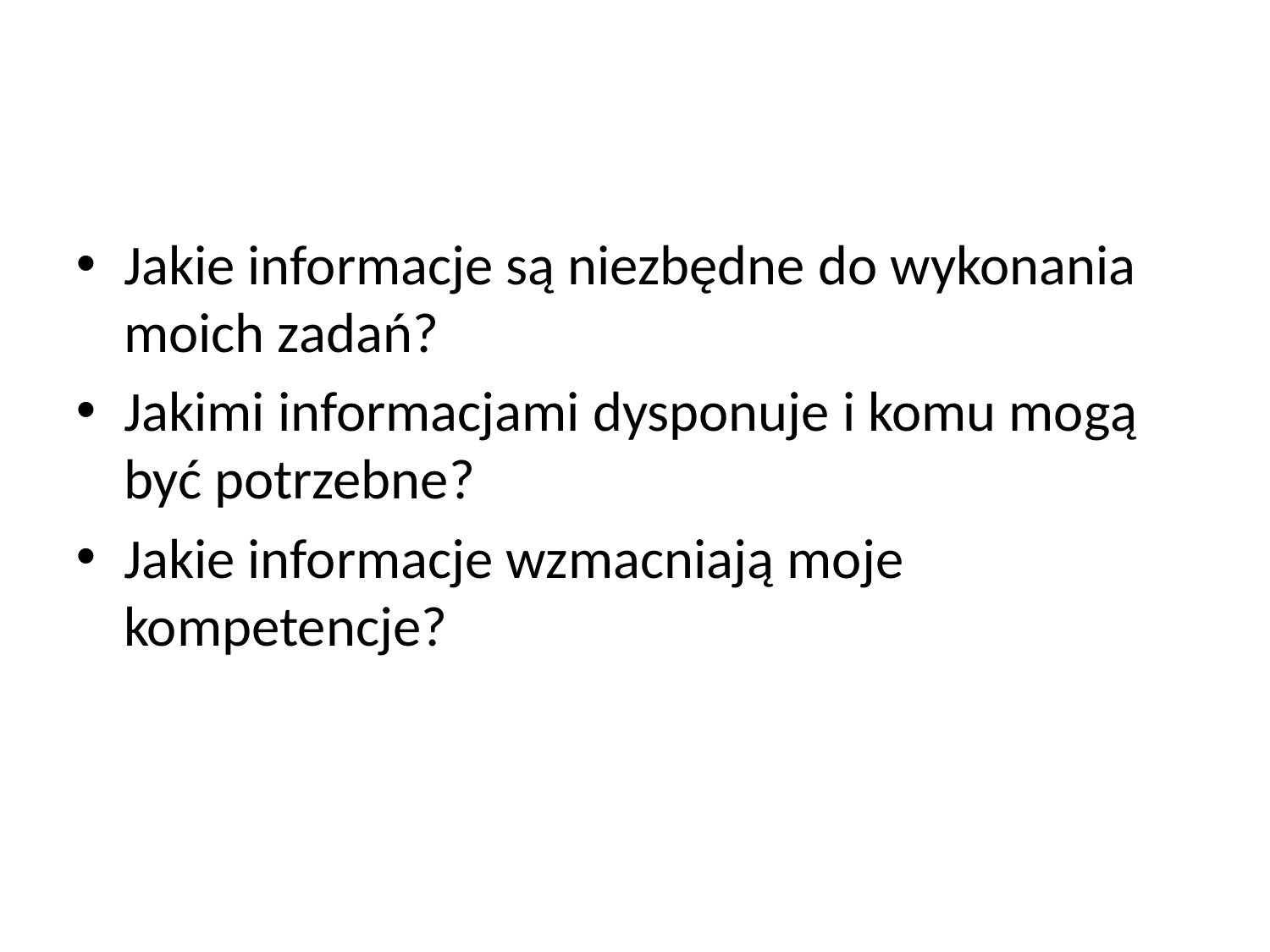

# Jakie informacje są niezbędne do wykonania moich zadań?
Jakimi informacjami dysponuje i komu mogą być potrzebne?
Jakie informacje wzmacniają moje kompetencje?